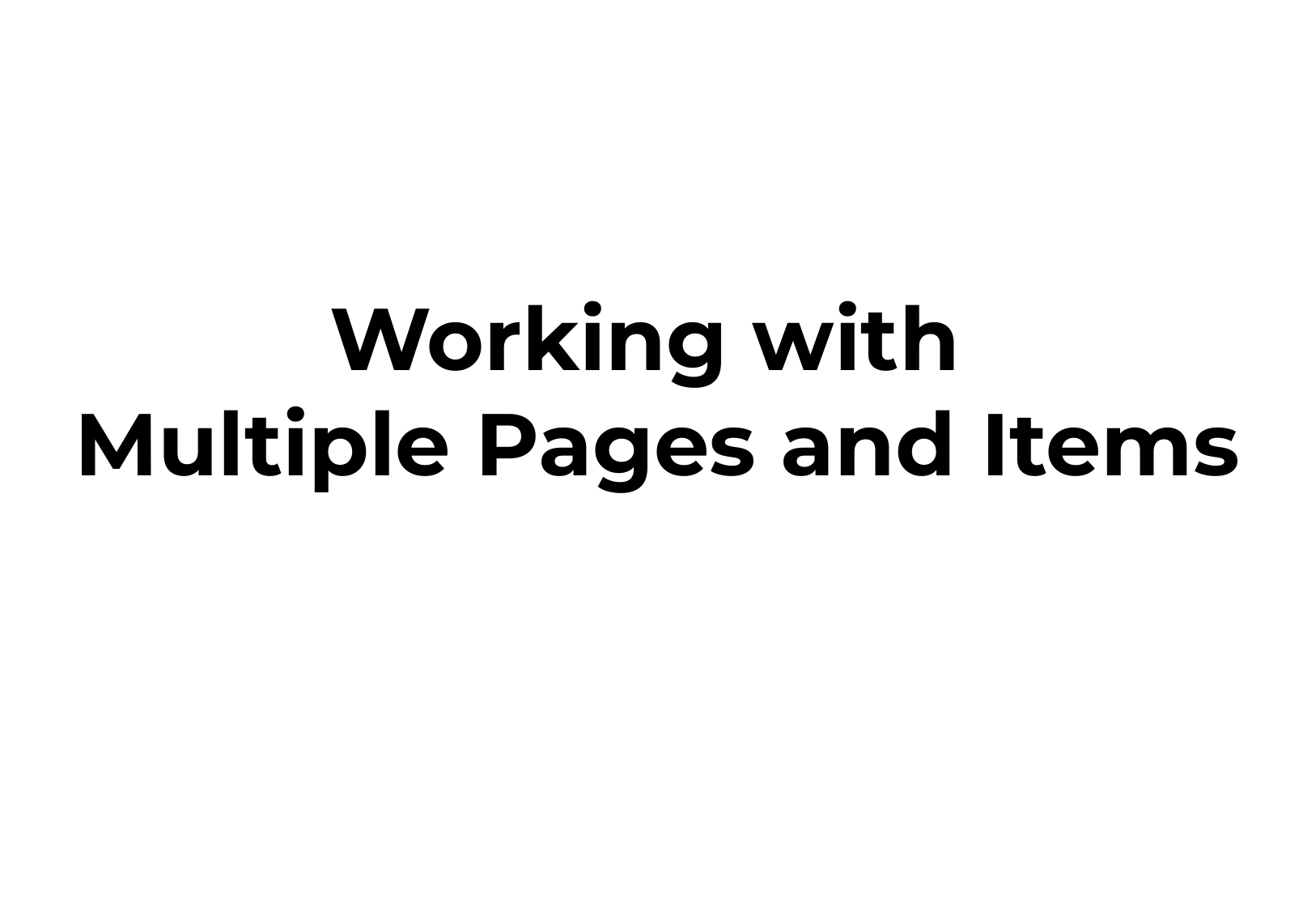

# Working with
Multiple Pages and Items